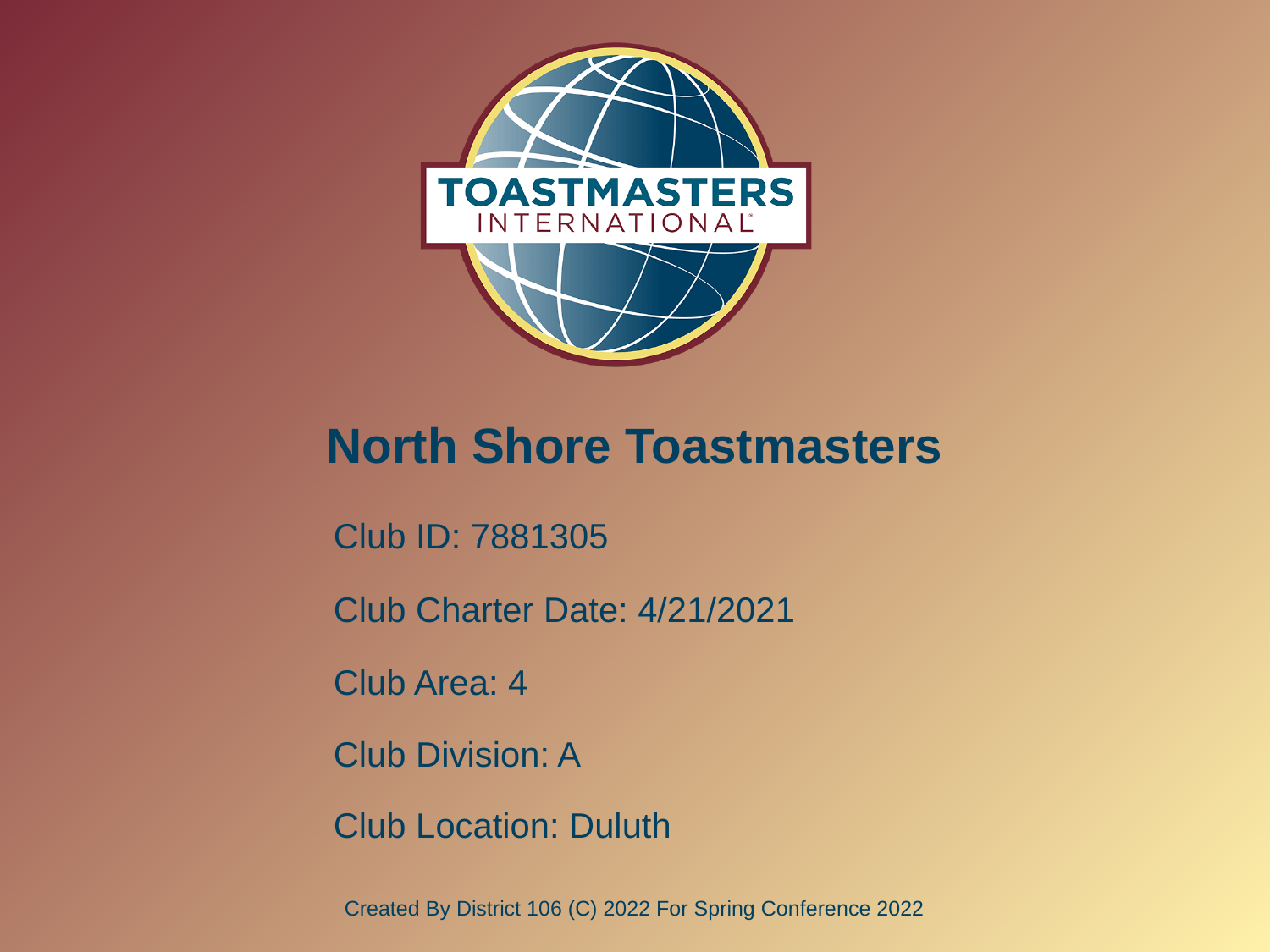

# North Shore Toastmasters
Club ID: 7881305
Club Charter Date: 4/21/2021
Club Area: 4
Club Division: A
Club Location: Duluth
Created By District 106 (C) 2022 For Spring Conference 2022